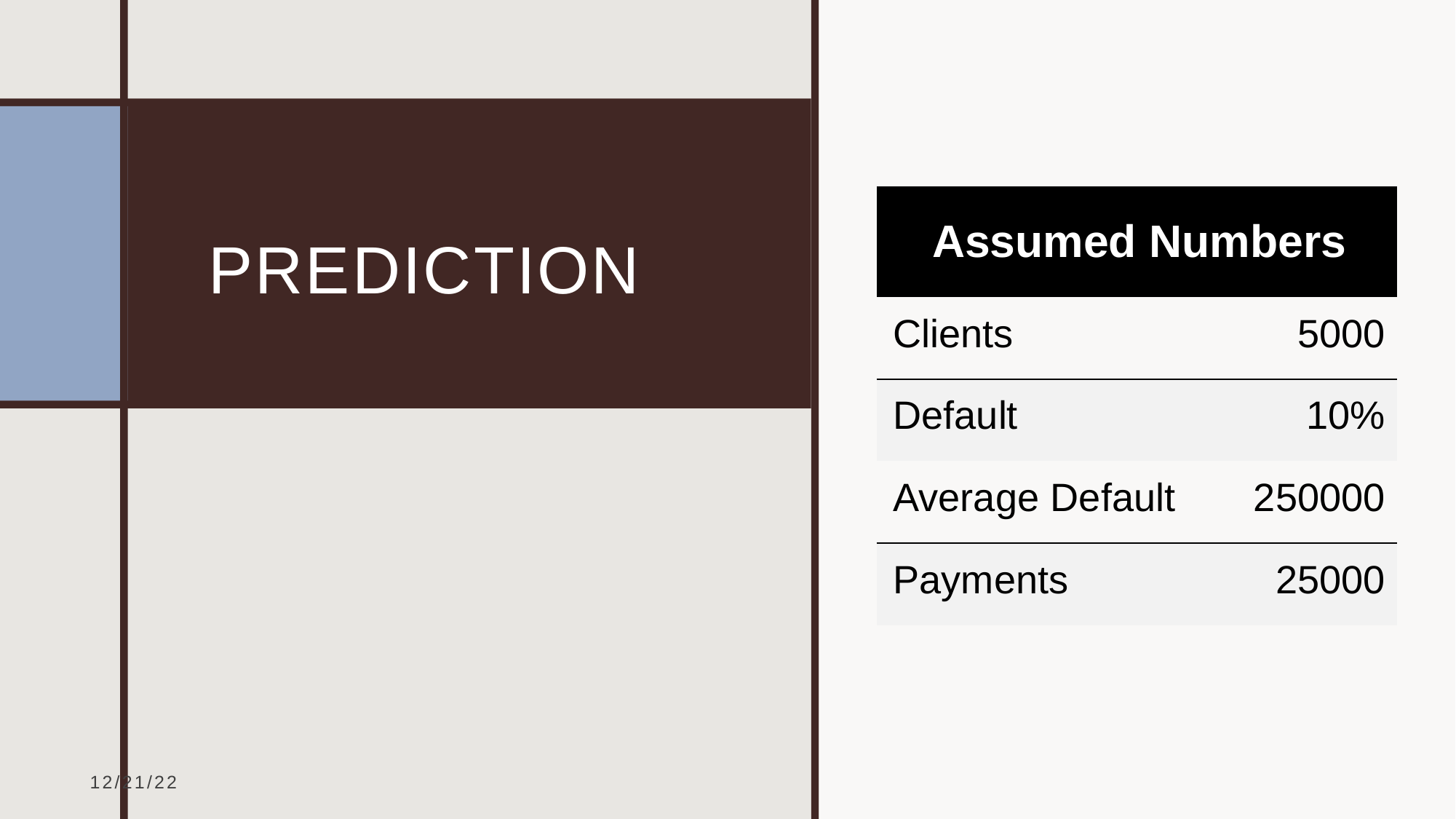

# PREDICTION
| Assumed Numbers |  |
| --- | --- |
| Clients | 5000 |
| Default | 10% |
| Average Default | 250000 |
| Payments | 25000 |

12/21/22
ABI_FINAL_CREDIT_BANKRUPTCY
9